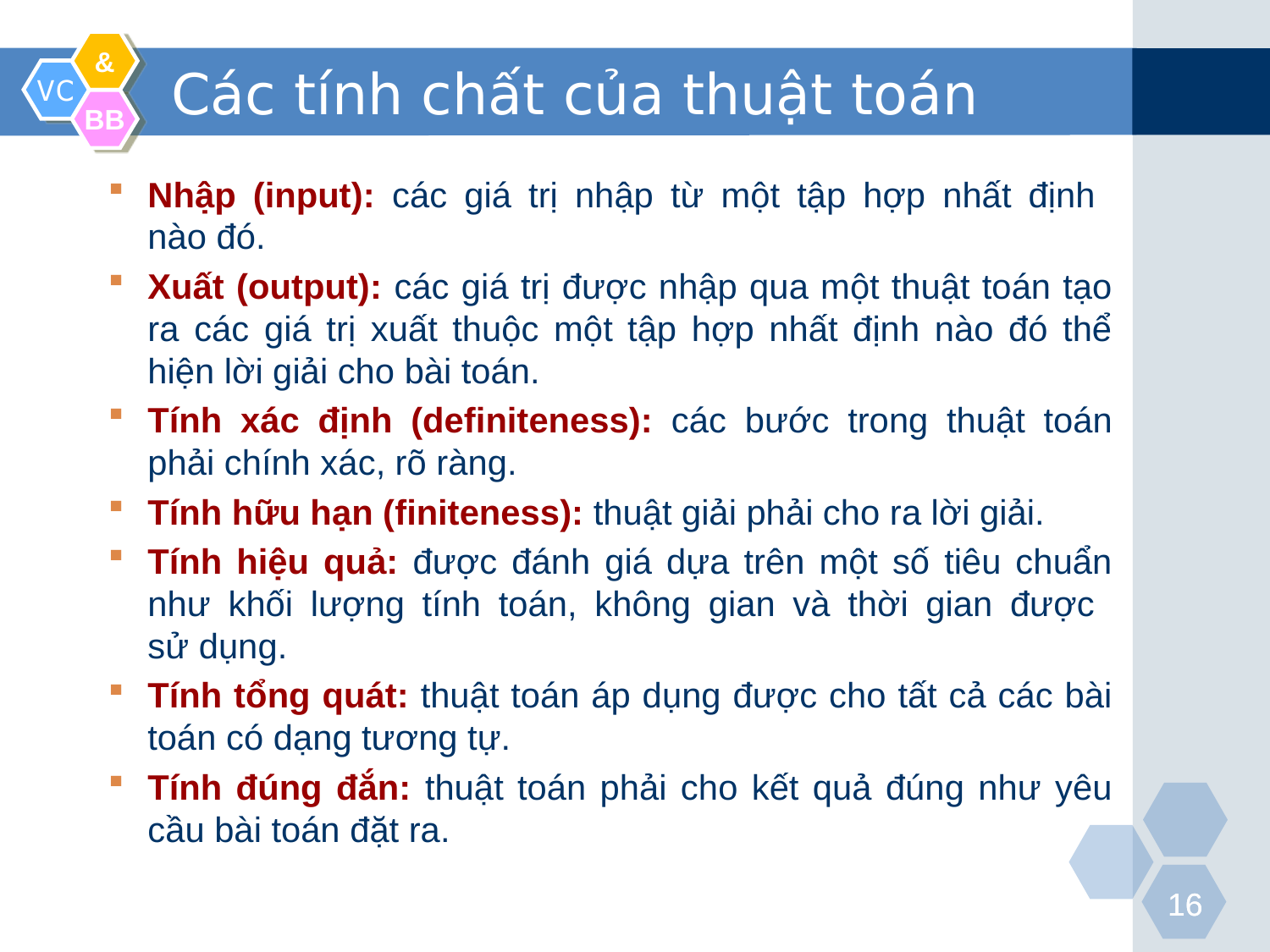

# Các tính chất của thuật toán

Nhập (input): các giá trị nhập từ một tập hợp nhất định
nào đó.
Xuất (output): các giá trị được nhập qua một thuật toán tạo ra các giá trị xuất thuộc một tập hợp nhất định nào đó thể hiện lời giải cho bài toán.
Tính xác định (definiteness): các bước trong thuật toán phải chính xác, rõ ràng.
Tính hữu hạn (finiteness): thuật giải phải cho ra lời giải.
Tính hiệu quả: được đánh giá dựa trên một số tiêu chuẩn như khối lượng tính toán, không gian và thời gian được
sử dụng.
Tính tổng quát: thuật toán áp dụng được cho tất cả các bài toán có dạng tương tự.
Tính đúng đắn: thuật toán phải cho kết quả đúng như yêu cầu bài toán đặt ra.